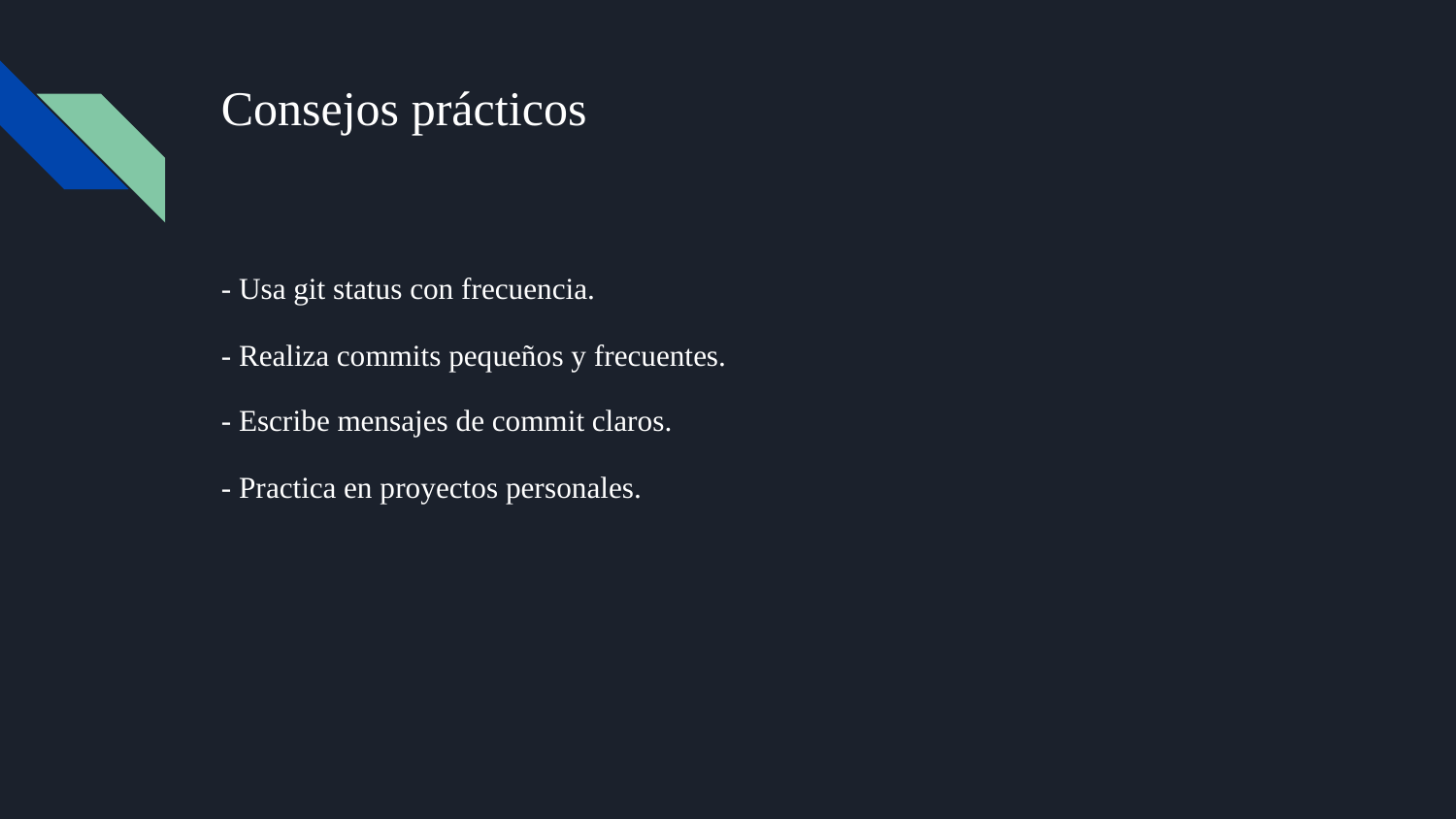

# Consejos prácticos
- Usa git status con frecuencia.
- Realiza commits pequeños y frecuentes.
- Escribe mensajes de commit claros.
- Practica en proyectos personales.